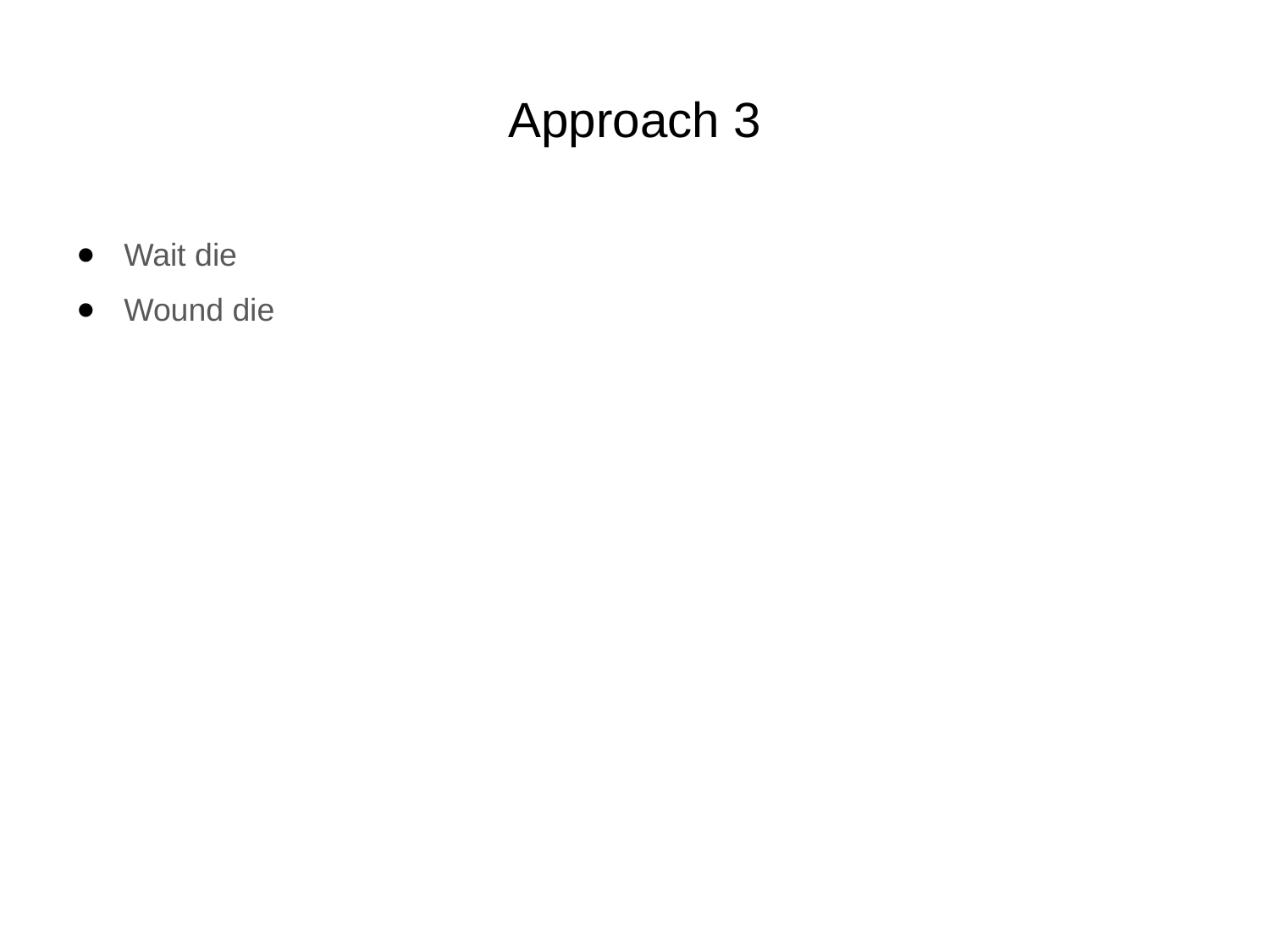

# Approach 3
Wait die
Wound die